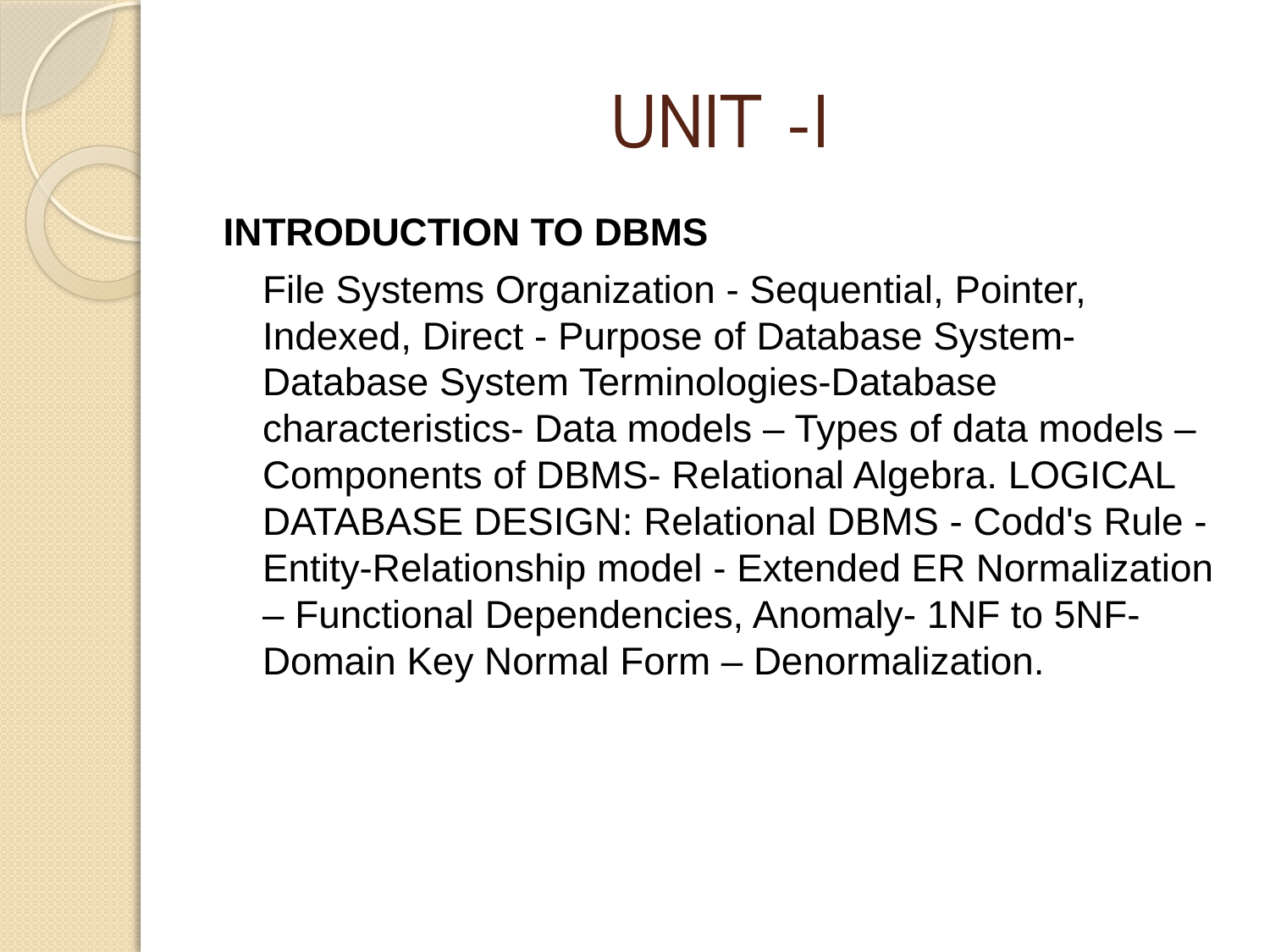

# UNIT -I
INTRODUCTION TO DBMS
	File Systems Organization - Sequential, Pointer, Indexed, Direct - Purpose of Database System- Database System Terminologies-Database characteristics- Data models – Types of data models – Components of DBMS- Relational Algebra. LOGICAL DATABASE DESIGN: Relational DBMS - Codd's Rule - Entity-Relationship model - Extended ER Normalization – Functional Dependencies, Anomaly- 1NF to 5NF- Domain Key Normal Form – Denormalization.